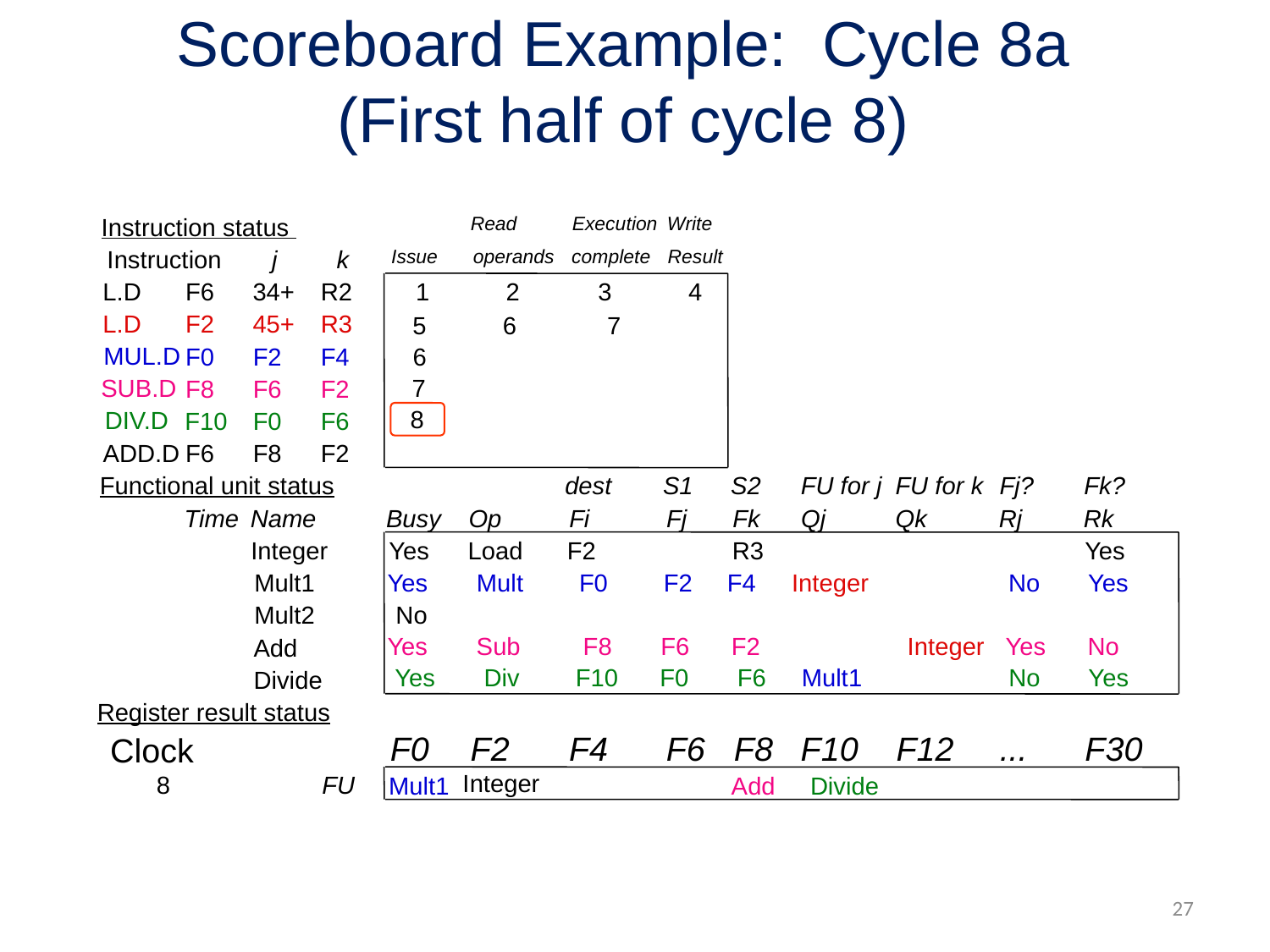

# Scoreboard Example:  Cycle 8a (First half of cycle 8)
Instruction status
Read
Execution
Write
Instruction
j
k
Issue
operands
complete
Result

L.D
L.D
MUL.D
SUB.D
DIV.D
ADD.D
F6
34+
R2
1
2
3           4
F2
45+
R3
5           6             7
F0
F2
F4
6
7
F8
F6
F2

8
F10
F0
F6
F6
F8
F2

Functional unit status
dest
S1
S2
FU for j
FU for k
Fj?
Fk?
Time
Name
Busy
Op
Fi
Fj
Fk
Qj
Qk
Rj
Rk

Integer
Yes
Load
F2
R3
Yes
Yes       Mult        F0        F2     F4     Integer                    No       Yes
Mult1
Mult2
 No
Yes       Sub         F8       F6      F2                     Integer   Yes      No
Add
Yes       Div        F10      F0       F6     Mult1                     No       Yes
Divide

Register result status
F0
F2
F4
F6
F8
F10
F12
...
F30
Clock
Mult1
Add     Divide

Integer
8
FU

27